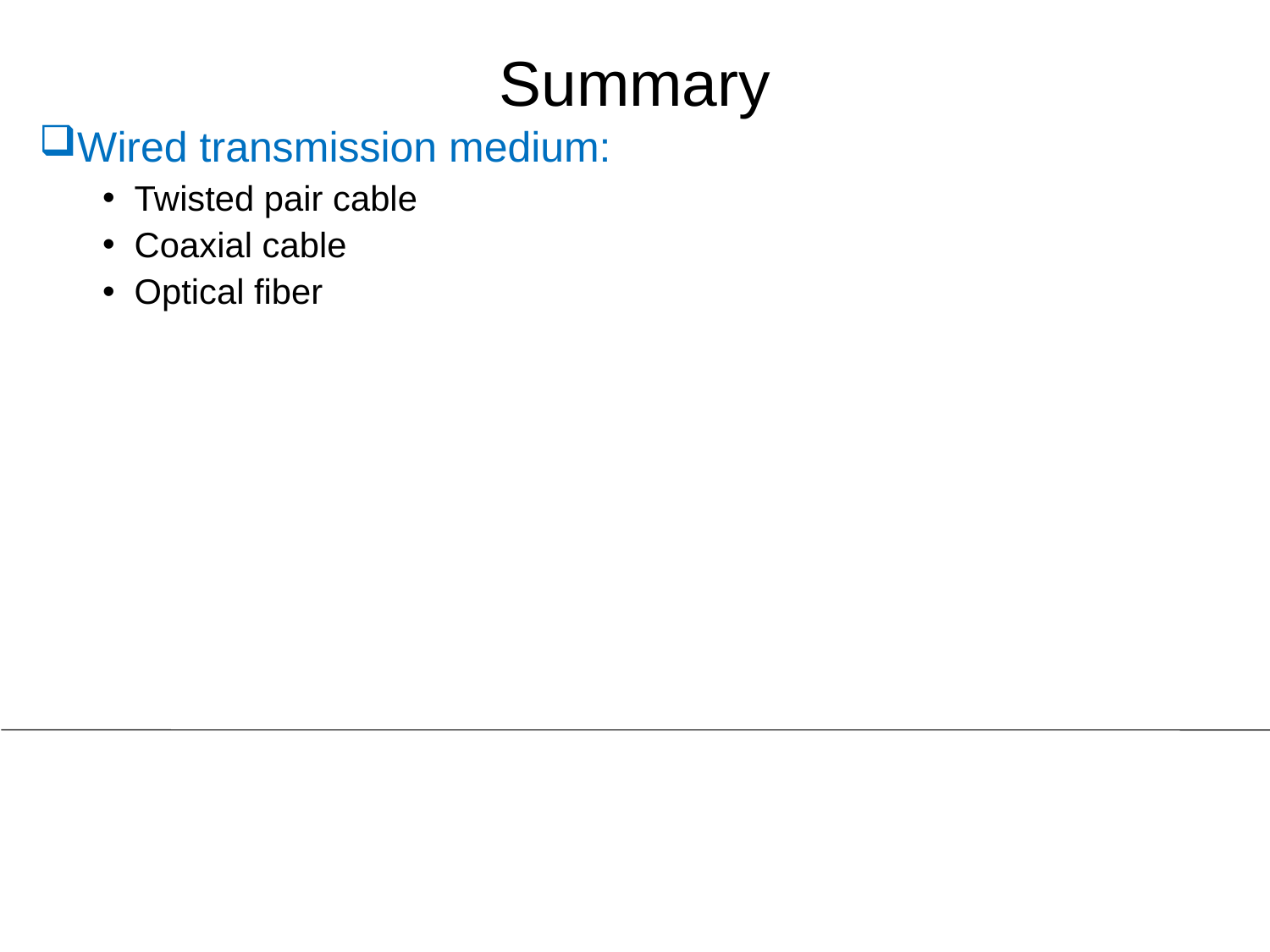

# Summary
Wired transmission medium:
Twisted pair cable
Coaxial cable
Optical fiber